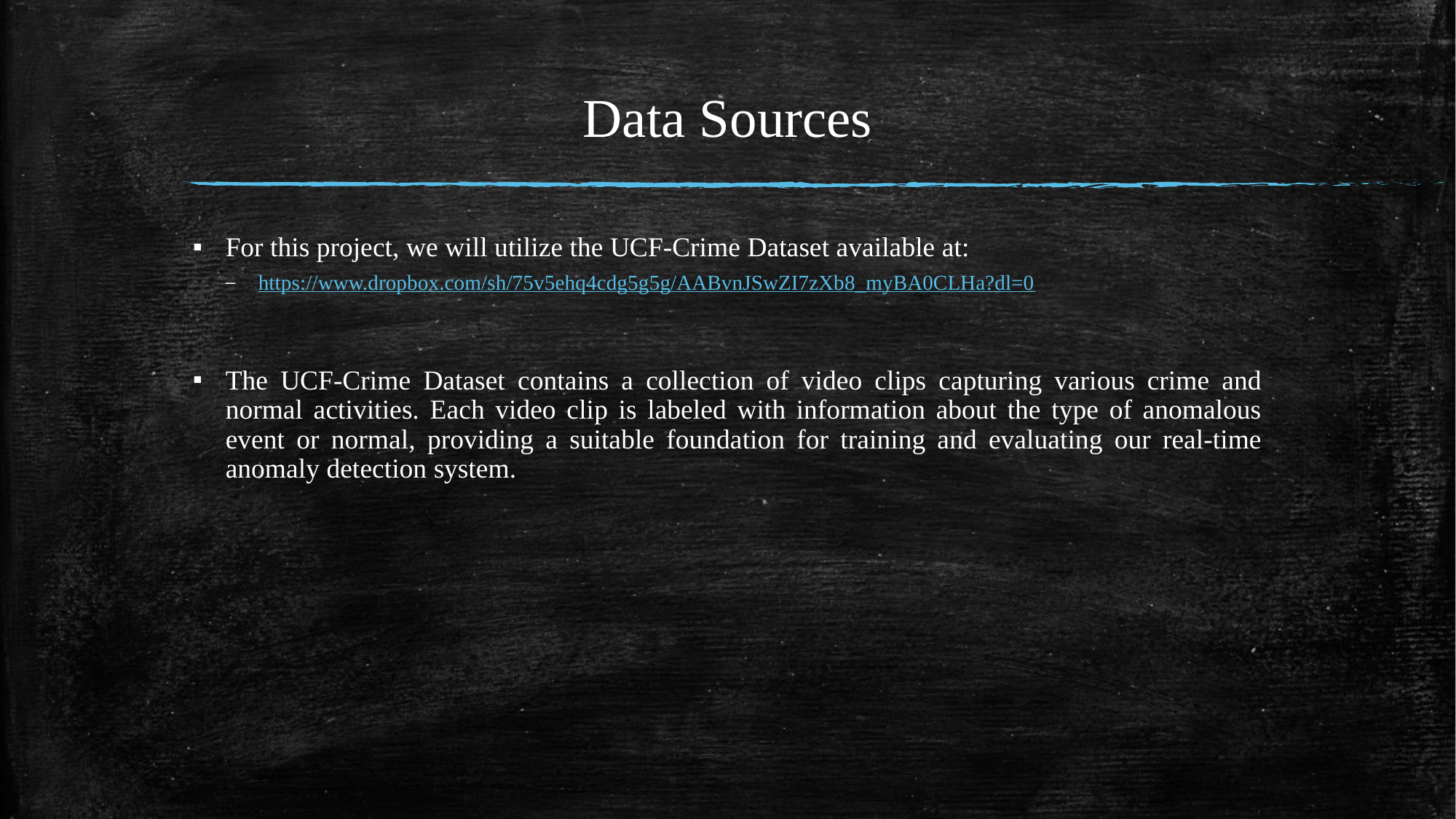

# Data Sources
For this project, we will utilize the UCF-Crime Dataset available at:
https://www.dropbox.com/sh/75v5ehq4cdg5g5g/AABvnJSwZI7zXb8_myBA0CLHa?dl=0

The UCF-Crime Dataset contains a collection of video clips capturing various crime and normal activities. Each video clip is labeled with information about the type of anomalous event or normal, providing a suitable foundation for training and evaluating our real-time anomaly detection system.